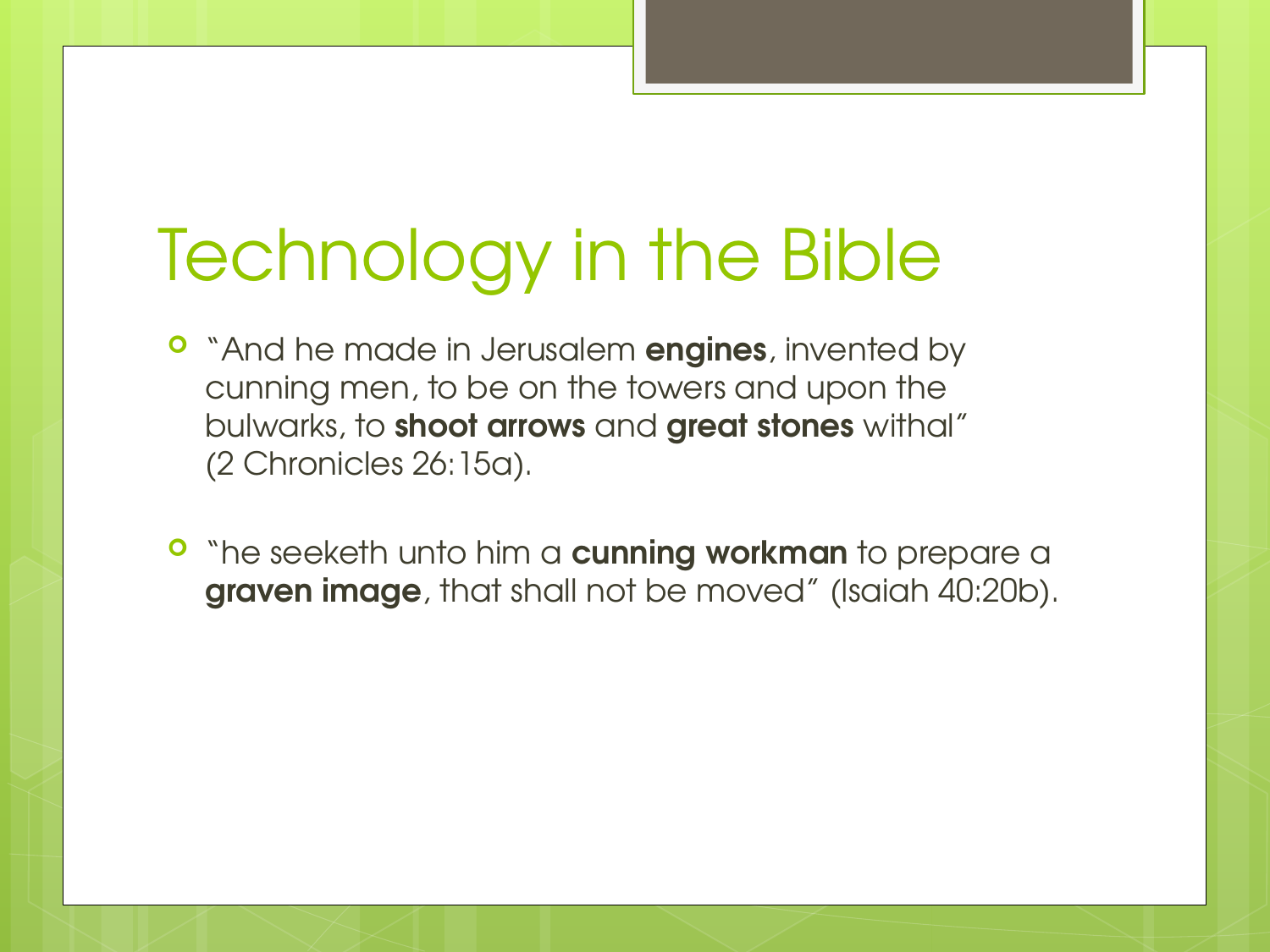

# Technology in the Bible
“And he made in Jerusalem engines, invented by cunning men, to be on the towers and upon the bulwarks, to shoot arrows and great stones withal”
(2 Chronicles 26:15a).

“he seeketh unto him a cunning workman to prepare a graven image, that shall not be moved” (Isaiah 40:20b).